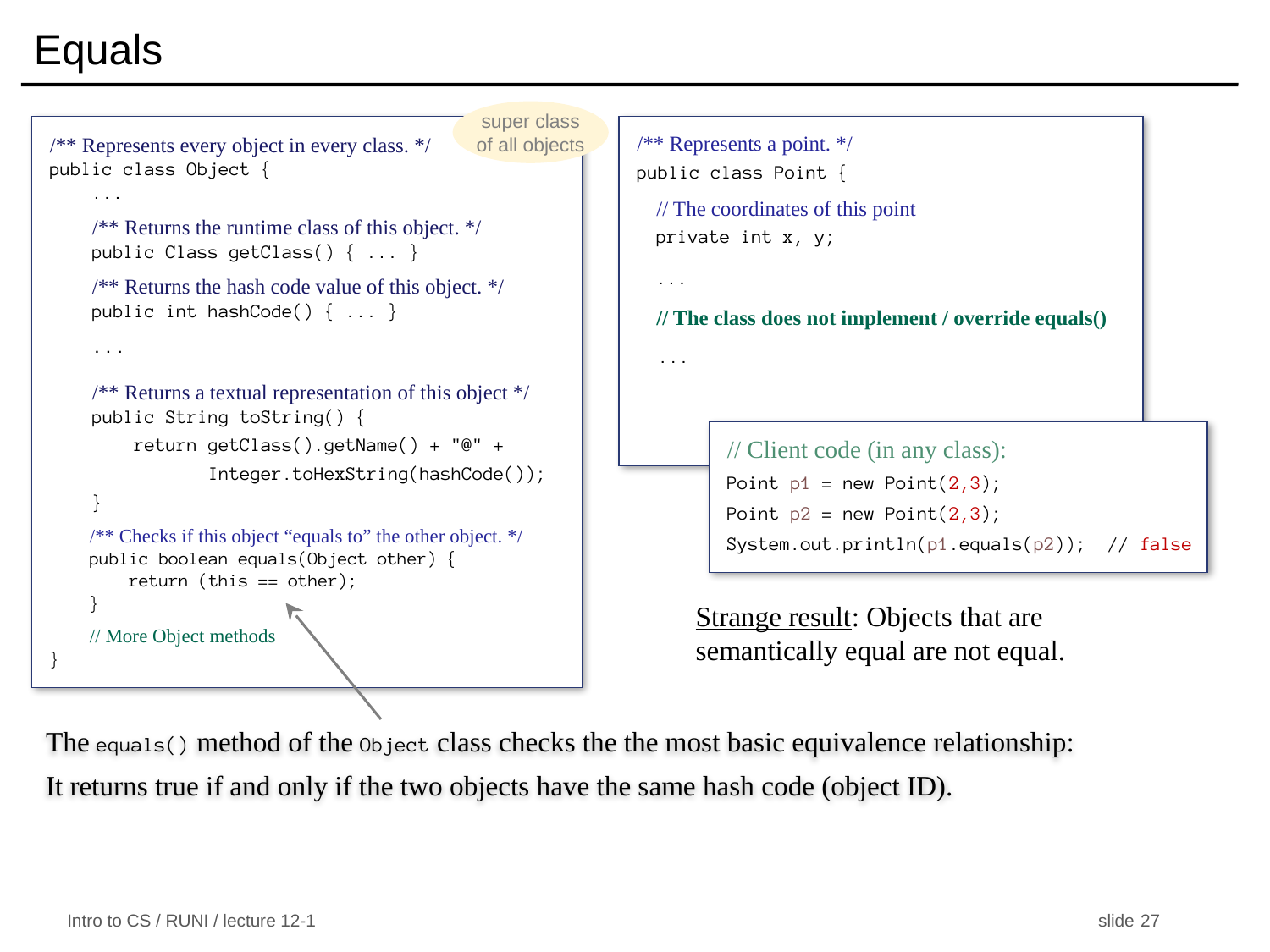

# Equals
super class
of all objects
/** Represents every object in every class. */
public class Object {
    ...
    /** Returns the runtime class of this object. */
    public Class getClass() { ... }
        /** Returns the hash code value of this object. */
    public int hashCode() { ... }
        ...
        /** Returns a textual representation of this object */
    public String toString() {
        return getClass().getName() + "@" +
               Integer.toHexString(hashCode());
    }
    /** Checks if this object “equals to” the other object. */
    public boolean equals(Object other) {
        return (this == other);
    }
    // More Object methods
}
/** Represents a point. */
public class Point {
    // The coordinates of this point
    private int x, y;
    ...
    // The class does not implement / override equals()
  ...
// Client code (in any class):
Point p1 = new Point(2,3);
Point p2 = new Point(2,3);
System.out.println(p1.equals(p2));  // false
Strange result: Objects that are semantically equal are not equal.
The equals() method of the Object class checks the the most basic equivalence relationship:
It returns true if and only if the two objects have the same hash code (object ID).